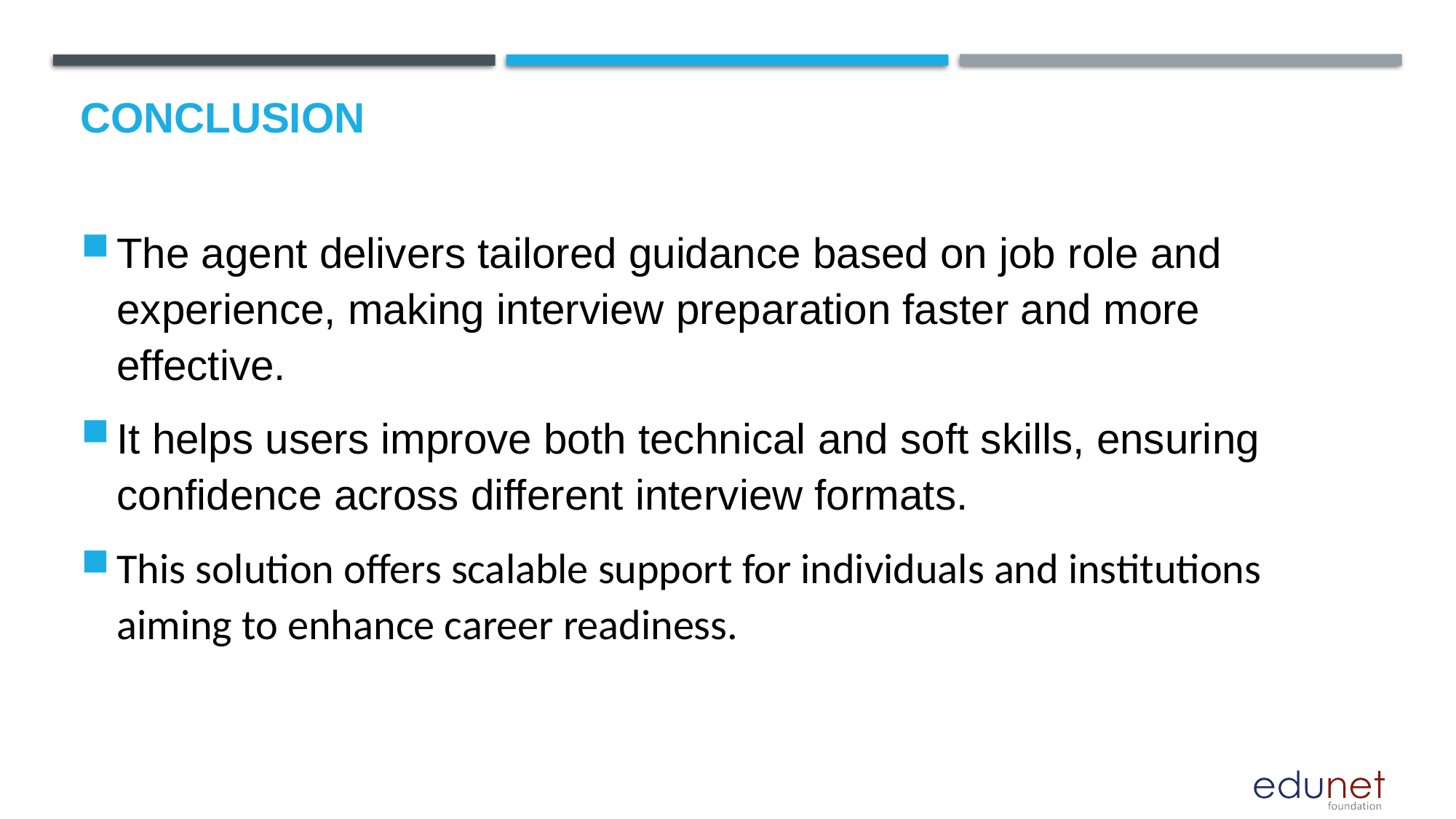

# Conclusion
The agent delivers tailored guidance based on job role and experience, making interview preparation faster and more effective.
It helps users improve both technical and soft skills, ensuring confidence across different interview formats.
This solution offers scalable support for individuals and institutions aiming to enhance career readiness.